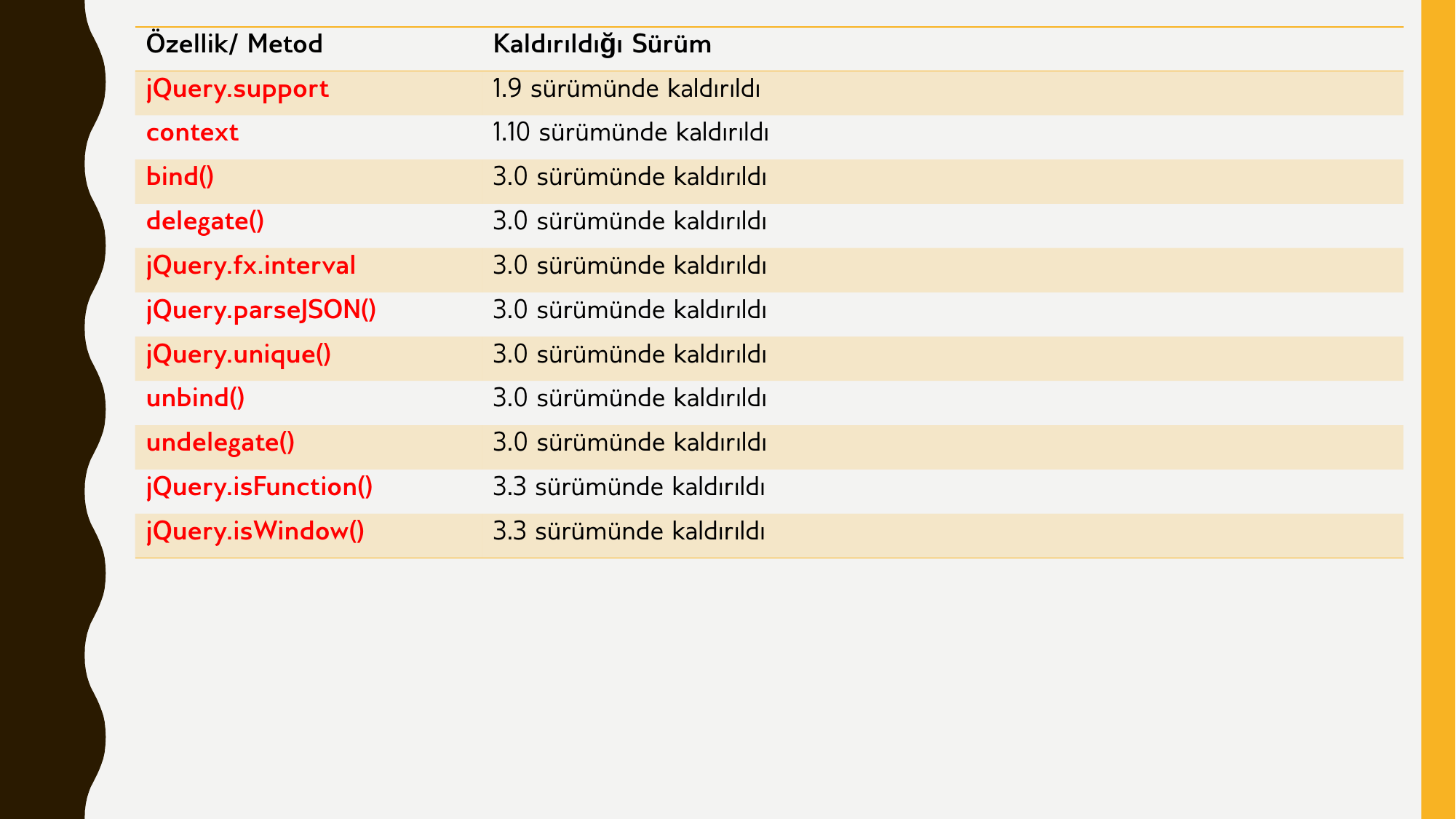

| Özellik/ Metod | Kaldırıldığı Sürüm |
| --- | --- |
| jQuery.support | 1.9 sürümünde kaldırıldı |
| context | 1.10 sürümünde kaldırıldı |
| bind() | 3.0 sürümünde kaldırıldı |
| delegate() | 3.0 sürümünde kaldırıldı |
| jQuery.fx.interval | 3.0 sürümünde kaldırıldı |
| jQuery.parseJSON() | 3.0 sürümünde kaldırıldı |
| jQuery.unique() | 3.0 sürümünde kaldırıldı |
| unbind() | 3.0 sürümünde kaldırıldı |
| undelegate() | 3.0 sürümünde kaldırıldı |
| jQuery.isFunction() | 3.3 sürümünde kaldırıldı |
| jQuery.isWindow() | 3.3 sürümünde kaldırıldı |